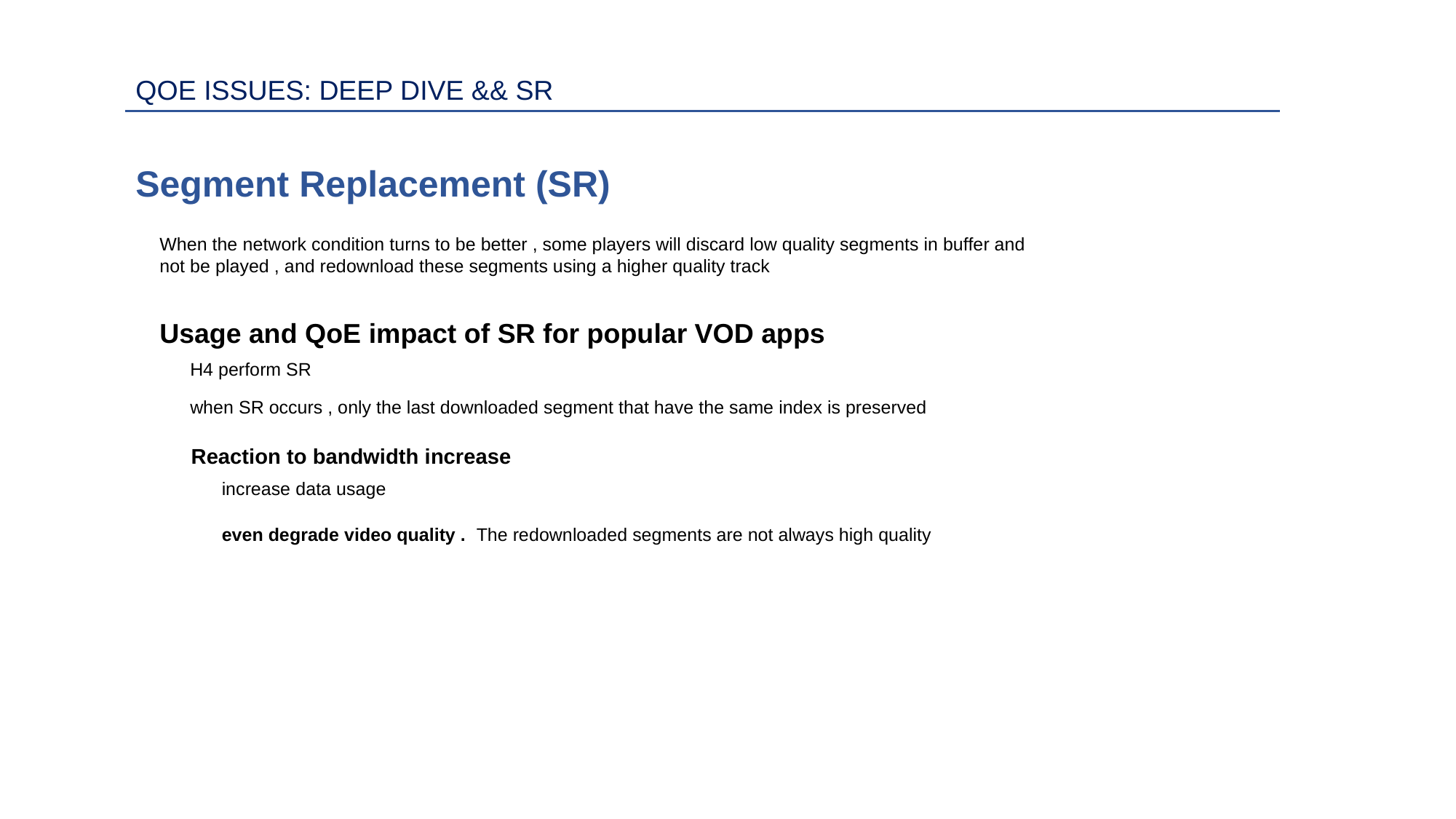

QOE ISSUES: DEEP DIVE && SR
Segment Replacement (SR)
When the network condition turns to be better , some players will discard low quality segments in buffer and not be played , and redownload these segments using a higher quality track
Usage and QoE impact of SR for popular VOD apps
    H4 perform SR

      when SR occurs , only the last downloaded segment that have the same index is preserved
Reaction to bandwidth increase
    increase data usage

      even degrade video quality .  The redownloaded segments are not always high quality